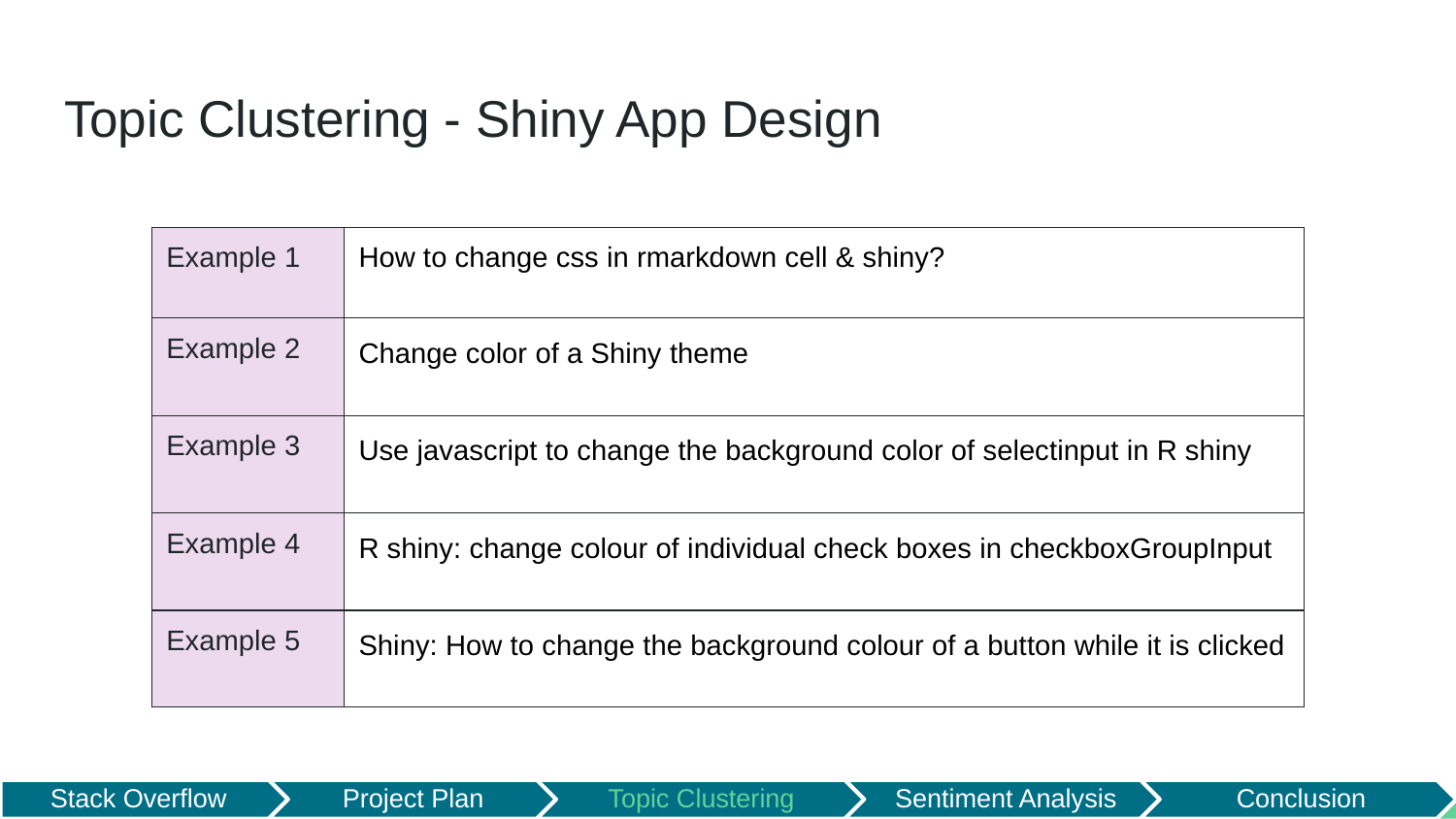

# Topic Clustering - Shiny App Design
| Example 1 | How to change css in rmarkdown cell & shiny? |
| --- | --- |
| Example 2 | Change color of a Shiny theme |
| Example 3 | Use javascript to change the background color of selectinput in R shiny |
| Example 4 | R shiny: change colour of individual check boxes in checkboxGroupInput |
| Example 5 | Shiny: How to change the background colour of a button while it is clicked |

Project Plan

Topic Clustering

Sentiment Analysis

Conclusion
Stack Overflow